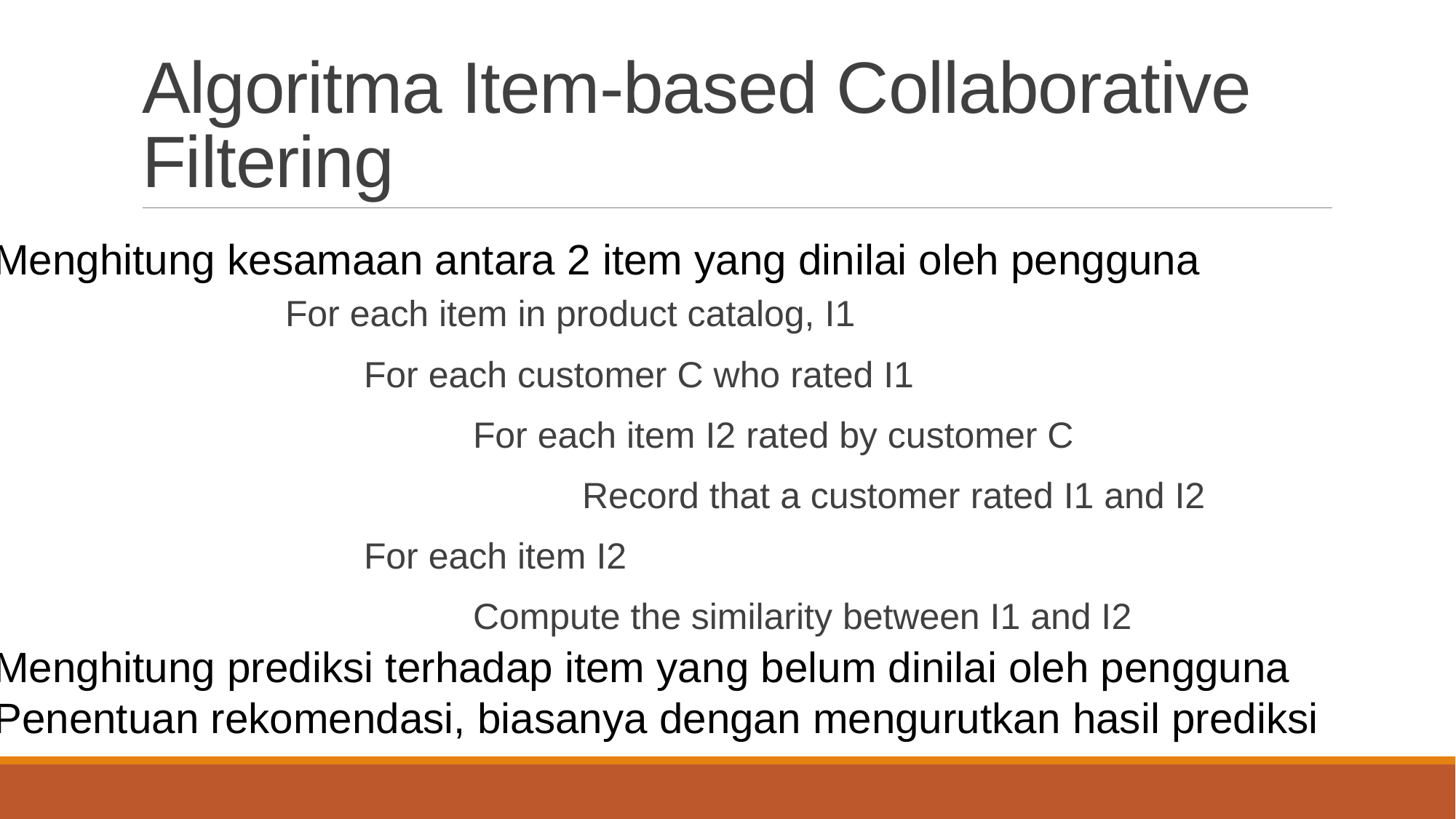

# Algoritma Item-based Collaborative Filtering
Menghitung kesamaan antara 2 item yang dinilai oleh pengguna

Menghitung prediksi terhadap item yang belum dinilai oleh pengguna
Penentuan rekomendasi, biasanya dengan mengurutkan hasil prediksi
   For each item in product catalog, I1
	For each customer C who rated I1
		For each item I2 rated by customer C
			Record that a customer rated I1 and I2
	For each item I2
		Compute the similarity between I1 and I2